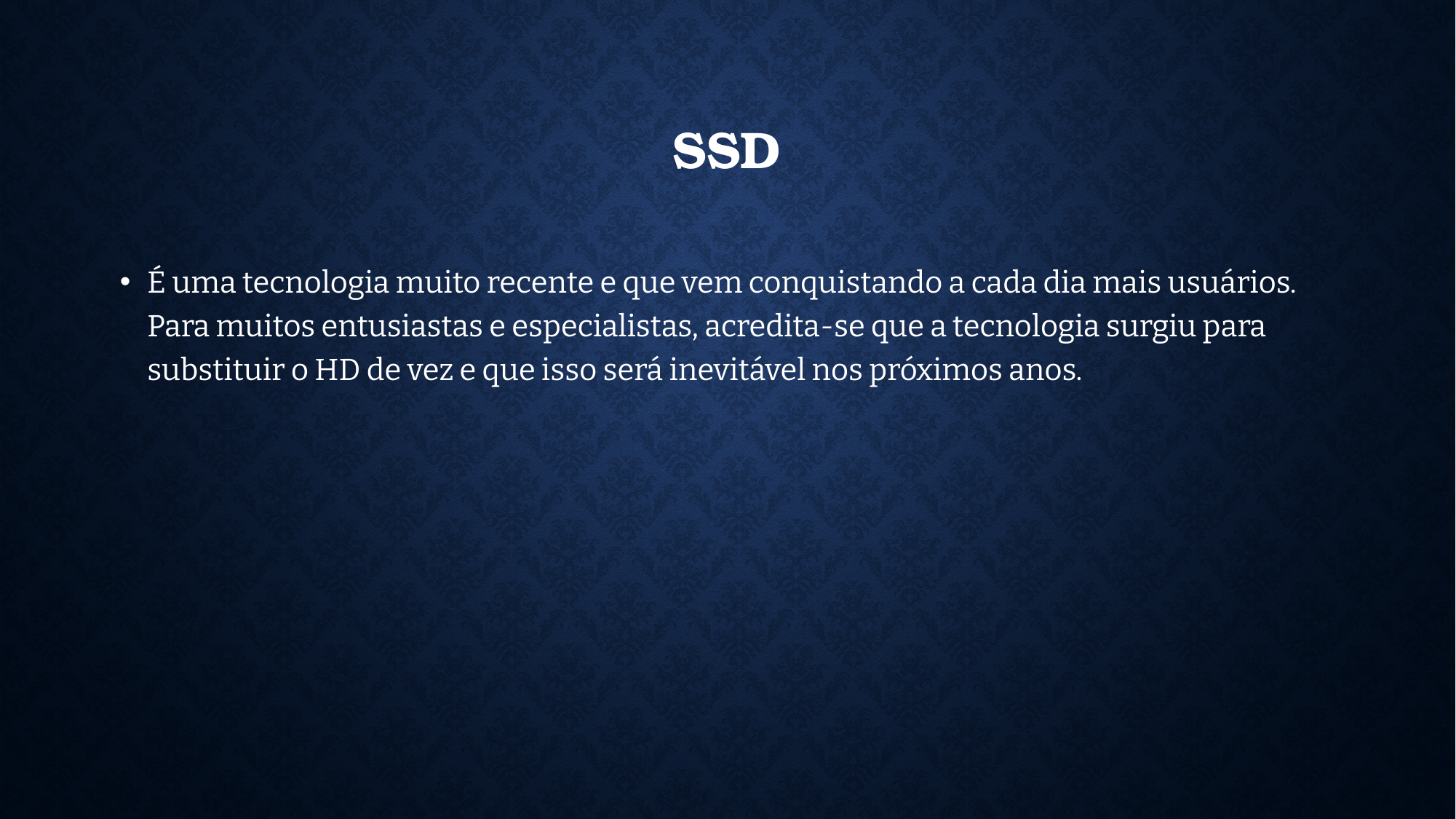

# SSD
É uma tecnologia muito recente e que vem conquistando a cada dia mais usuários. Para muitos entusiastas e especialistas, acredita-se que a tecnologia surgiu para substituir o HD de vez e que isso será inevitável nos próximos anos.